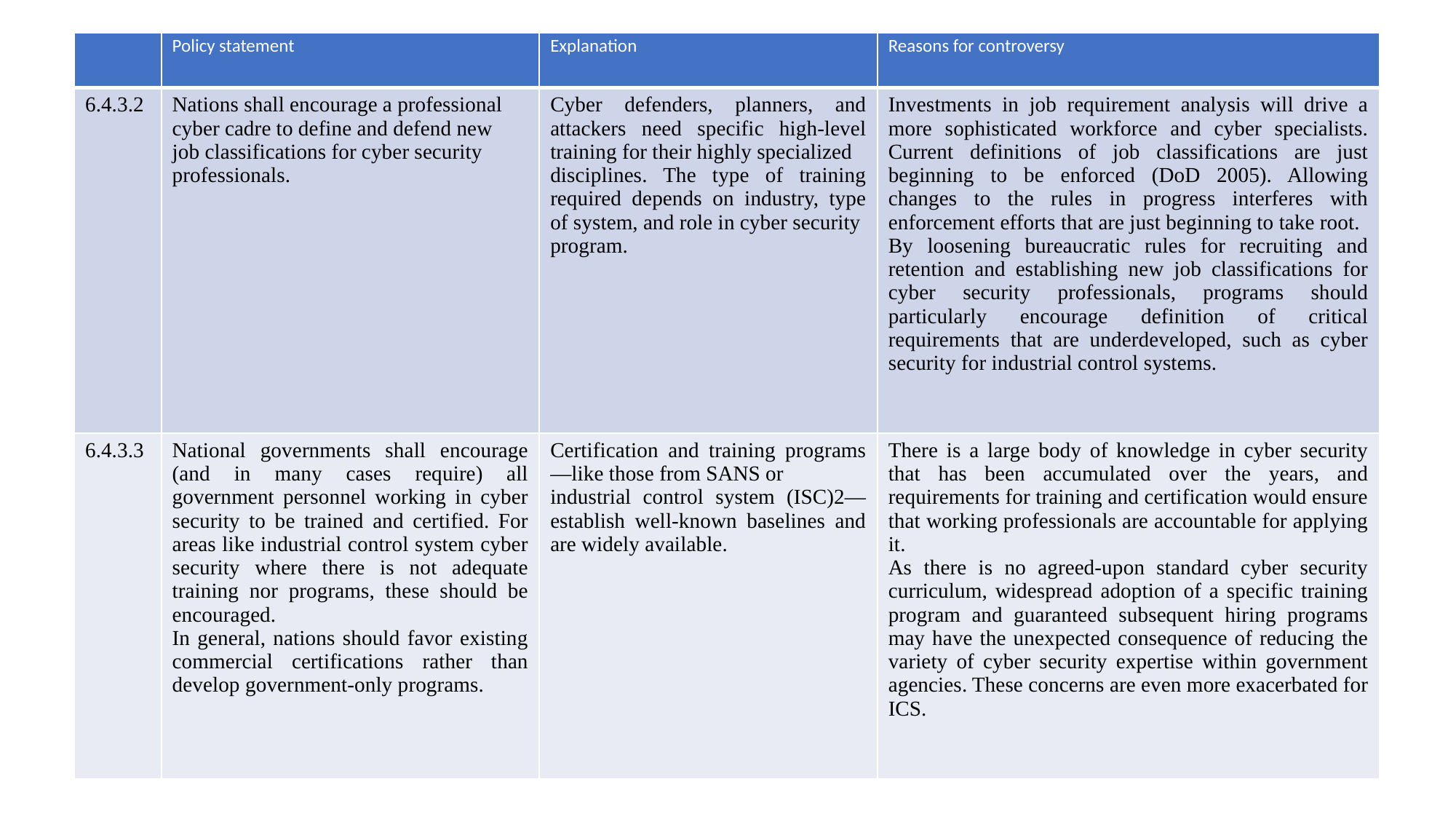

|  | Policy statement | Explanation | Reasons for controversy |
| --- | --- | --- | --- |
| 6.4.3.2 | Nations shall encourage a professional cyber cadre to define and defend new job classifications for cyber security professionals. | Cyber defenders, planners, and attackers need specific high-level training for their highly specialized disciplines. The type of training required depends on industry, type of system, and role in cyber security program. | Investments in job requirement analysis will drive a more sophisticated workforce and cyber specialists. Current definitions of job classifications are just beginning to be enforced (DoD 2005). Allowing changes to the rules in progress interferes with enforcement efforts that are just beginning to take root. By loosening bureaucratic rules for recruiting and retention and establishing new job classifications for cyber security professionals, programs should particularly encourage definition of critical requirements that are underdeveloped, such as cyber security for industrial control systems. |
| 6.4.3.3 | National governments shall encourage (and in many cases require) all government personnel working in cyber security to be trained and certified. For areas like industrial control system cyber security where there is not adequate training nor programs, these should be encouraged. In general, nations should favor existing commercial certifications rather than develop government-only programs. | Certification and training programs—like those from SANS or industrial control system (ISC)2— establish well-known baselines and are widely available. | There is a large body of knowledge in cyber security that has been accumulated over the years, and requirements for training and certification would ensure that working professionals are accountable for applying it. As there is no agreed-upon standard cyber security curriculum, widespread adoption of a specific training program and guaranteed subsequent hiring programs may have the unexpected consequence of reducing the variety of cyber security expertise within government agencies. These concerns are even more exacerbated for ICS. |